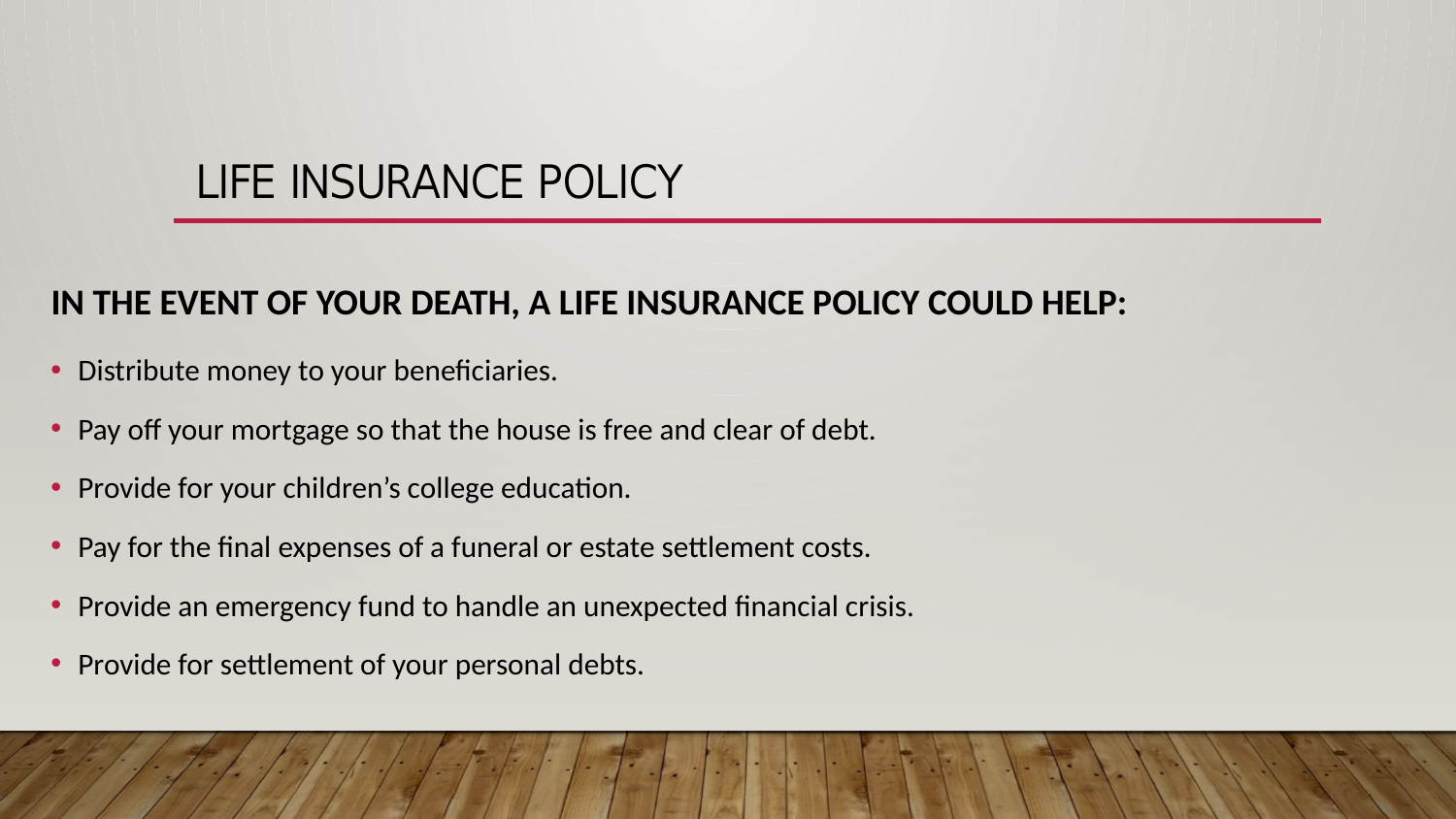

Life Insurance Policy
In the event of your death, a life insurance policy could help:
Distribute money to your beneficiaries.
Pay off your mortgage so that the house is free and clear of debt.
Provide for your children’s college education.
Pay for the final expenses of a funeral or estate settlement costs.
Provide an emergency fund to handle an unexpected financial crisis.
Provide for settlement of your personal debts.